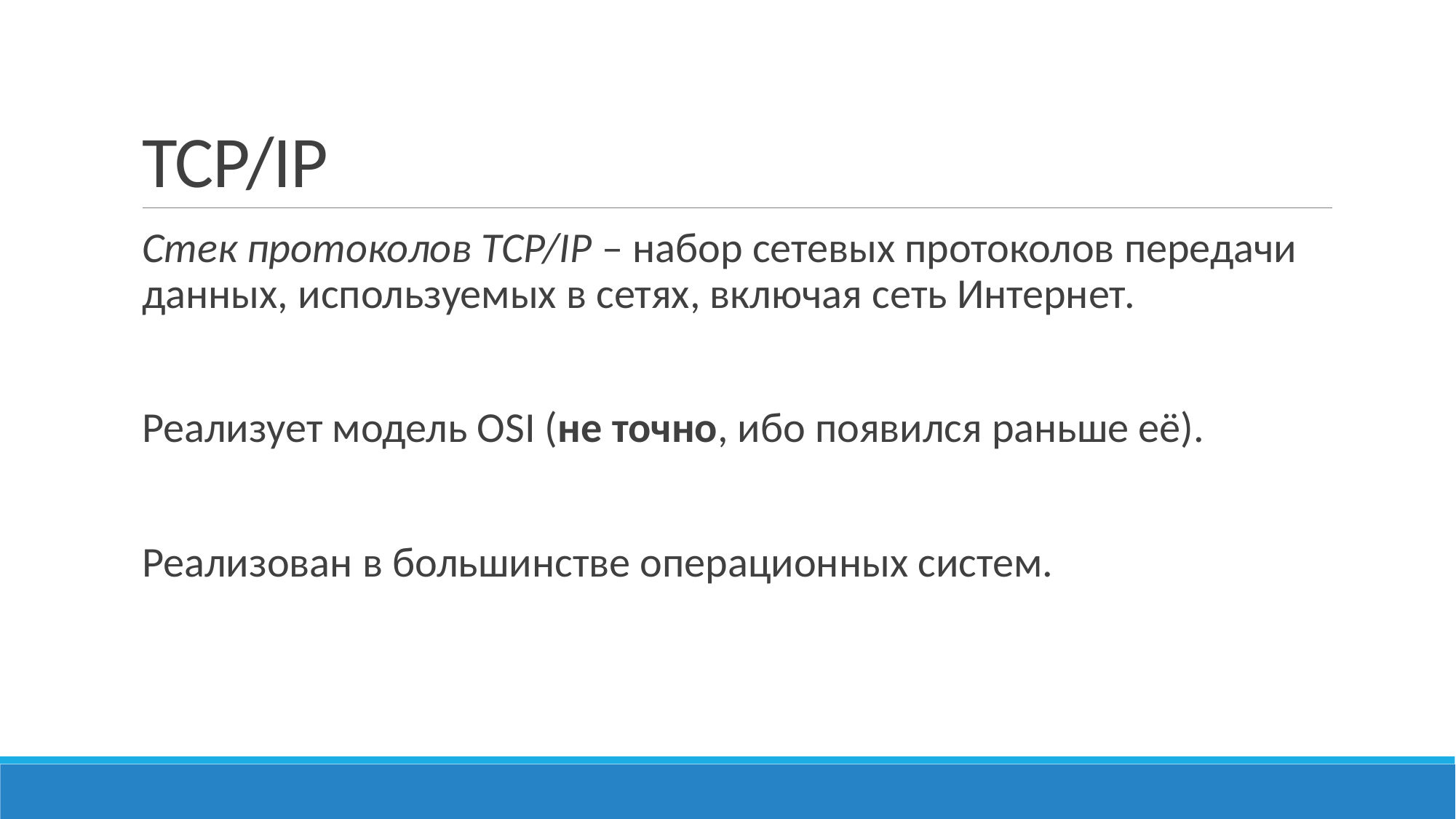

# TCP/IP
Стек протоколов TCP/IP – набор сетевых протоколов передачи данных, используемых в сетях, включая сеть Интернет.

Реализует модель OSI (не точно, ибо появился раньше её).

Реализован в большинстве операционных систем.